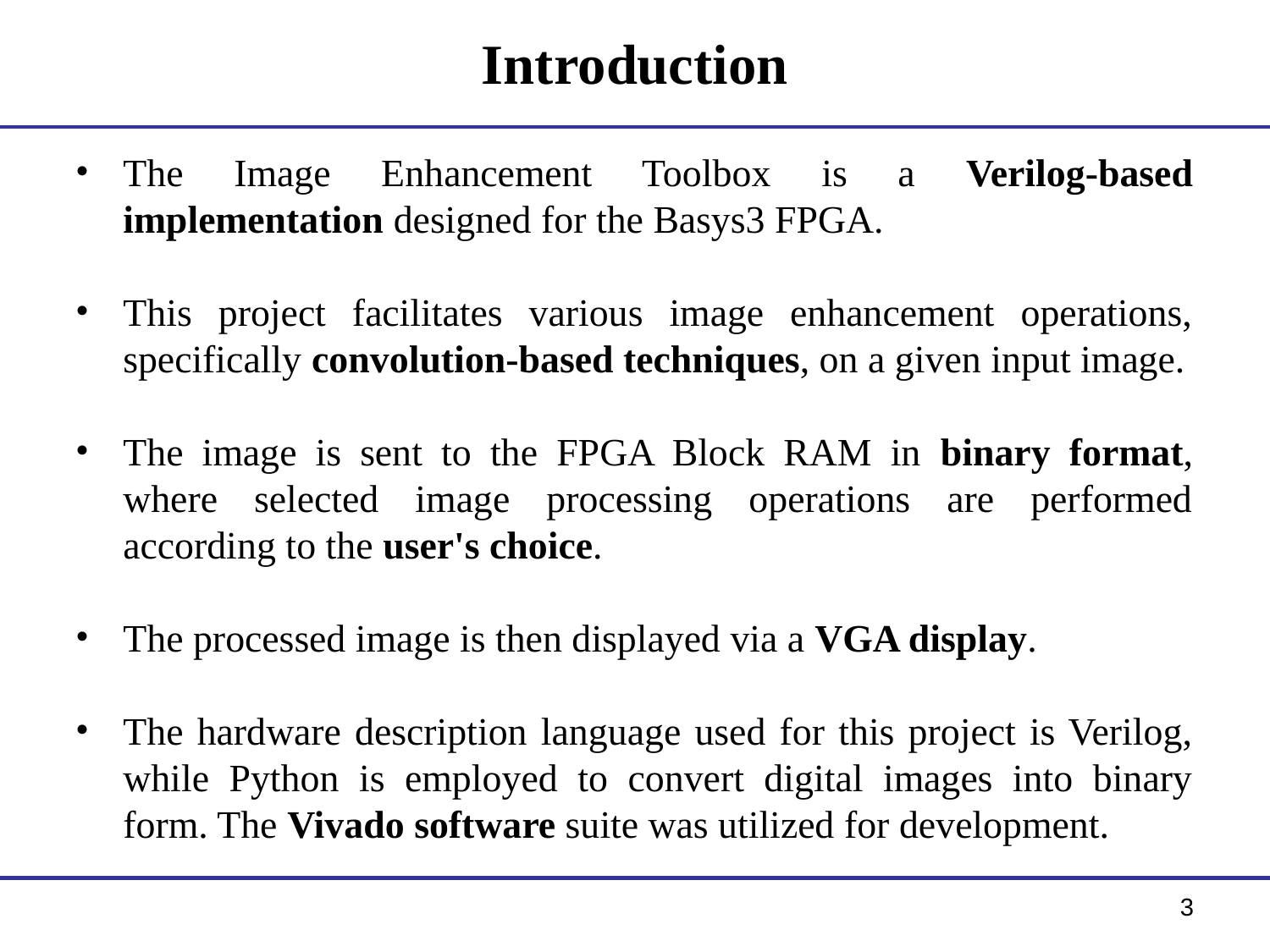

# Introduction
The Image Enhancement Toolbox is a Verilog-based implementation designed for the Basys3 FPGA.

This project facilitates various image enhancement operations, specifically convolution-based techniques, on a given input image.

The image is sent to the FPGA Block RAM in binary format, where selected image processing operations are performed according to the user's choice.

The processed image is then displayed via a VGA display.

The hardware description language used for this project is Verilog, while Python is employed to convert digital images into binary form. The Vivado software suite was utilized for development.
3